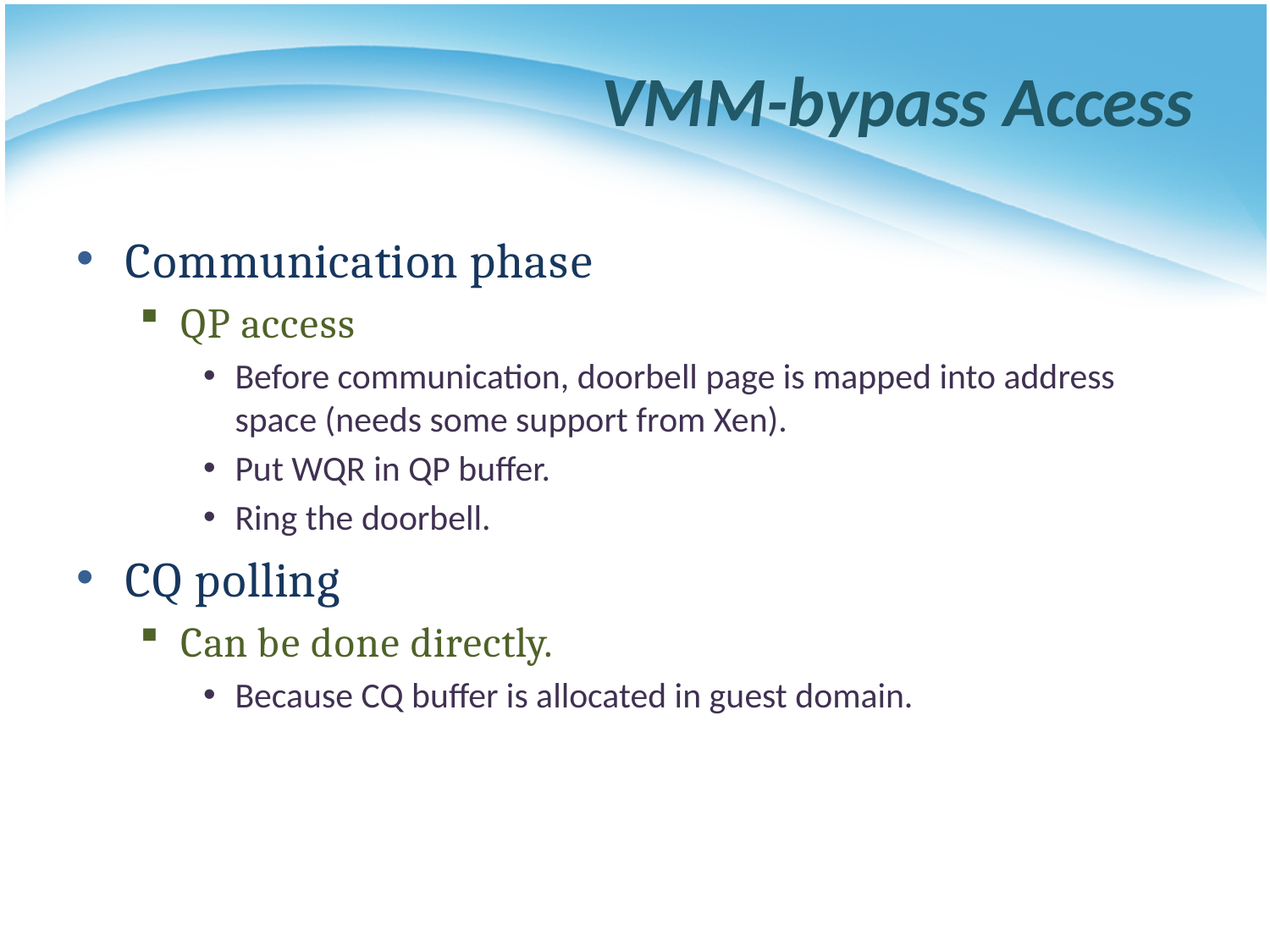

# VMM-bypass Access
Communication phase
QP access
Before communication, doorbell page is mapped into address space (needs some support from Xen).
Put WQR in QP buffer.
Ring the doorbell.
CQ polling
Can be done directly.
Because CQ buffer is allocated in guest domain.